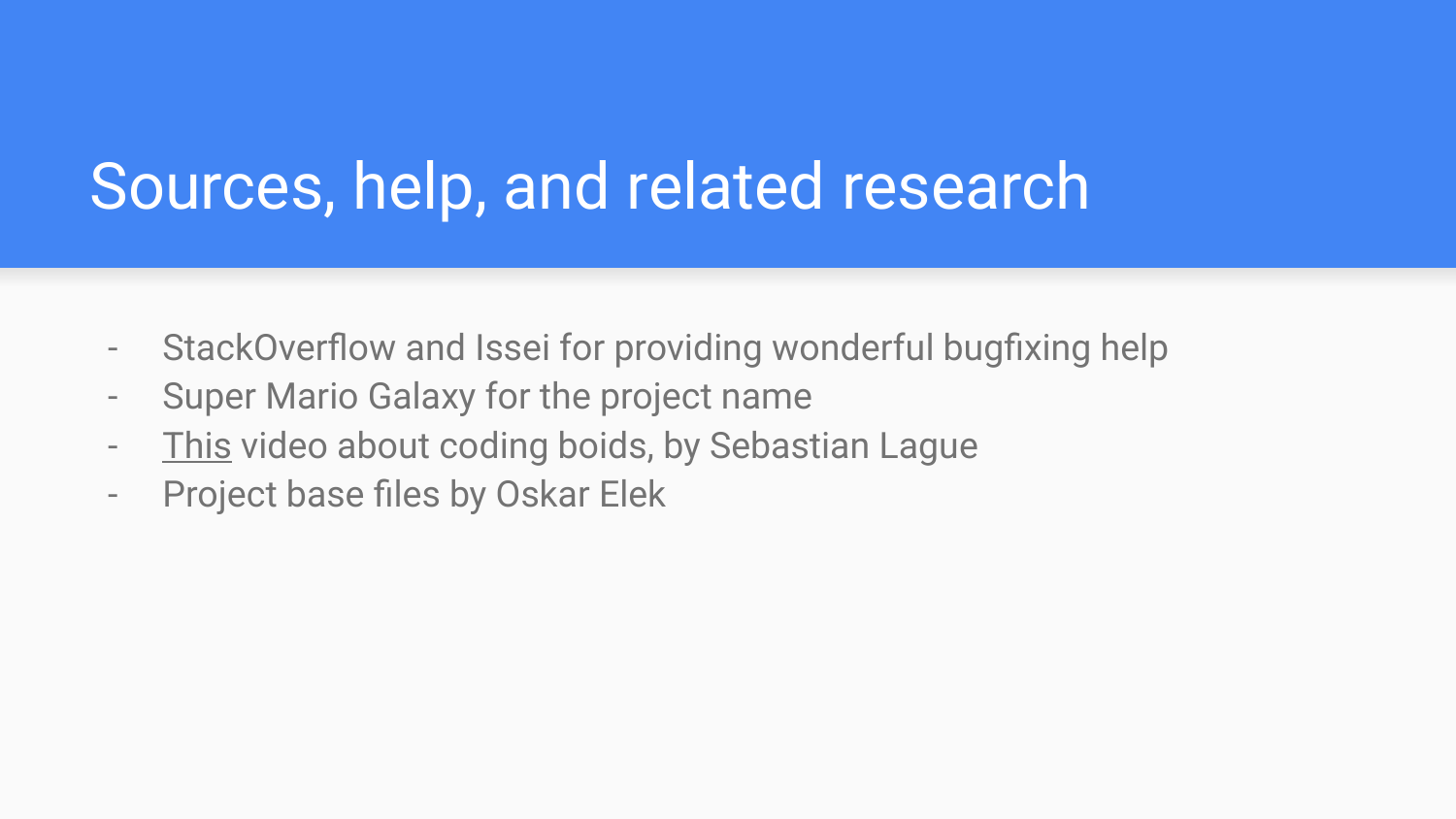

# Sources, help, and related research
StackOverflow and Issei for providing wonderful bugfixing help
Super Mario Galaxy for the project name
This video about coding boids, by Sebastian Lague
Project base files by Oskar Elek